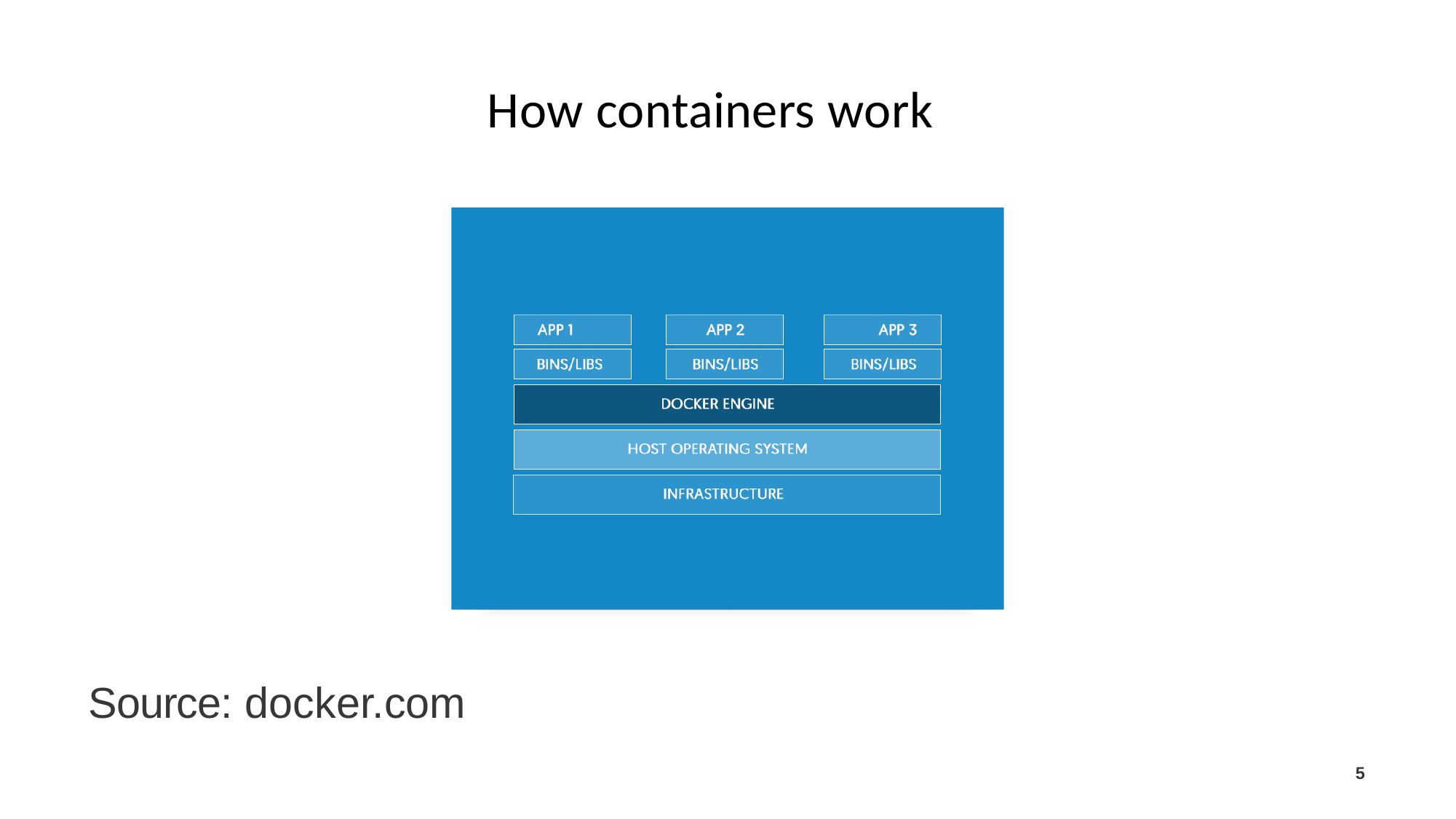

# How containers work

Source: docker.com
5